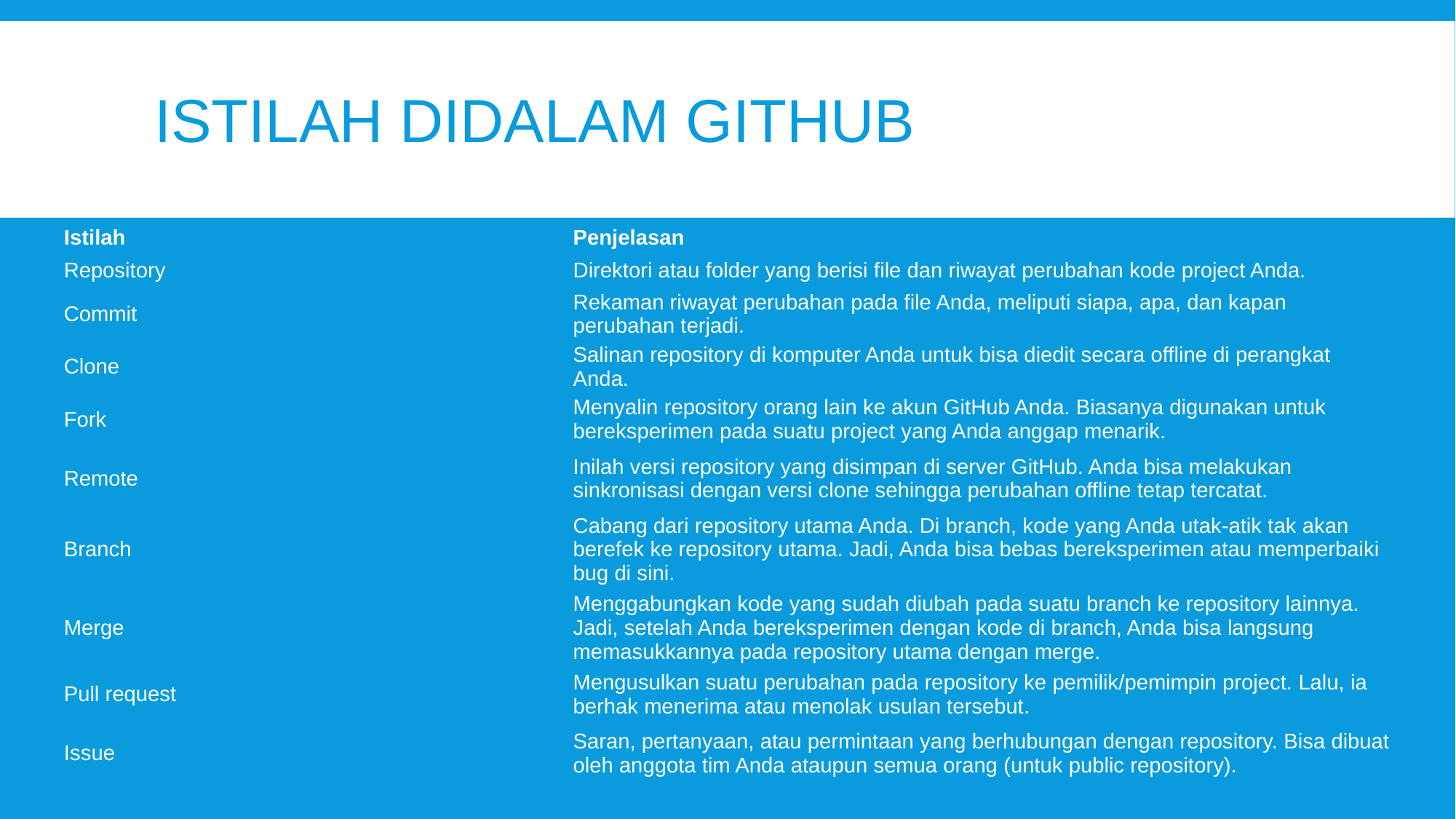

# Istilah didalam github
| Istilah | Penjelasan |
| --- | --- |
| Repository | Direktori atau folder yang berisi file dan riwayat perubahan kode project Anda. |
| Commit | Rekaman riwayat perubahan pada file Anda, meliputi siapa, apa, dan kapan perubahan terjadi. |
| Clone | Salinan repository di komputer Anda untuk bisa diedit secara offline di perangkat Anda. |
| Fork | Menyalin repository orang lain ke akun GitHub Anda. Biasanya digunakan untuk bereksperimen pada suatu project yang Anda anggap menarik. |
| Remote | Inilah versi repository yang disimpan di server GitHub. Anda bisa melakukan sinkronisasi dengan versi clone sehingga perubahan offline tetap tercatat. |
| Branch | Cabang dari repository utama Anda. Di branch, kode yang Anda utak-atik tak akan berefek ke repository utama. Jadi, Anda bisa bebas bereksperimen atau memperbaiki bug di sini. |
| Merge | Menggabungkan kode yang sudah diubah pada suatu branch ke repository lainnya. Jadi, setelah Anda bereksperimen dengan kode di branch, Anda bisa langsung memasukkannya pada repository utama dengan merge. |
| Pull request | Mengusulkan suatu perubahan pada repository ke pemilik/pemimpin project. Lalu, ia berhak menerima atau menolak usulan tersebut. |
| Issue | Saran, pertanyaan, atau permintaan yang berhubungan dengan repository. Bisa dibuat oleh anggota tim Anda ataupun semua orang (untuk public repository). |